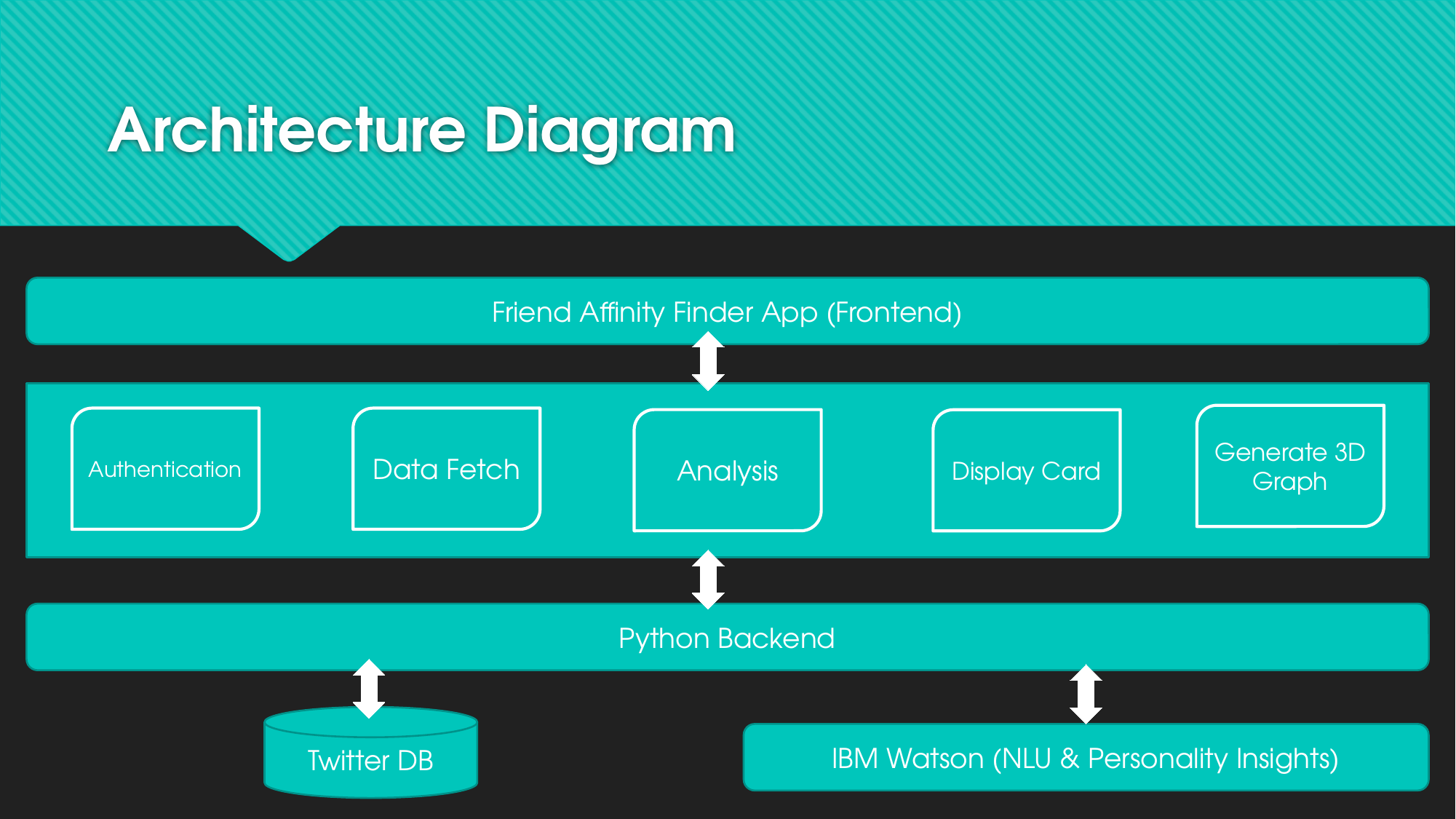

# Architecture Diagram
Friend Affinity Finder App (Frontend)

Generate 3D Graph
Authentication
Data Fetch
Analysis
Display Card

Python Backend

Twitter DB
IBM Watson (NLU & Personality Insights)